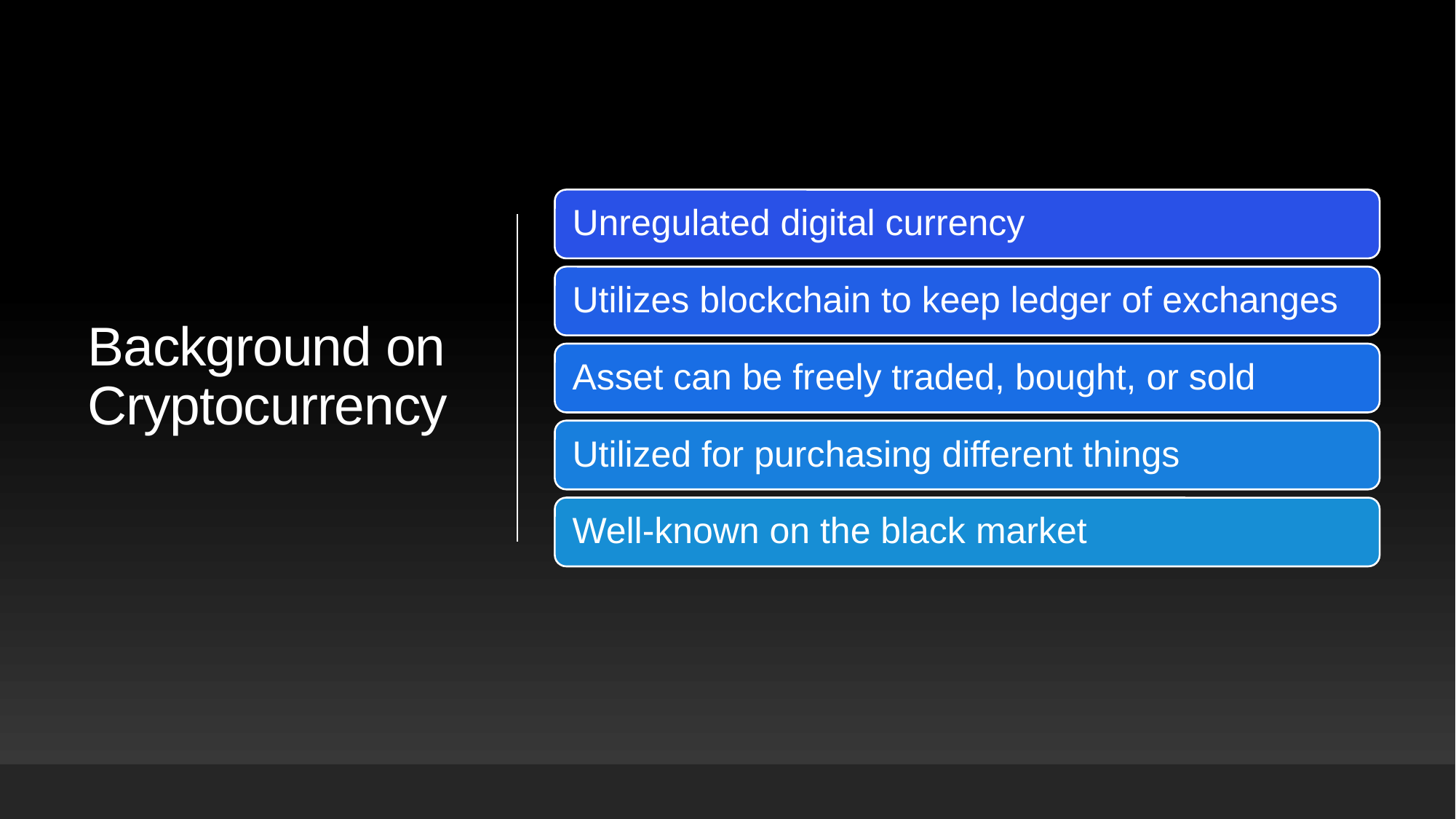

# Background on Cryptocurrency
Unregulated digital currency
Utilizes blockchain to keep ledger of exchanges
Asset can be freely traded, bought, or sold
Utilized for purchasing different things
Well-known on the black market